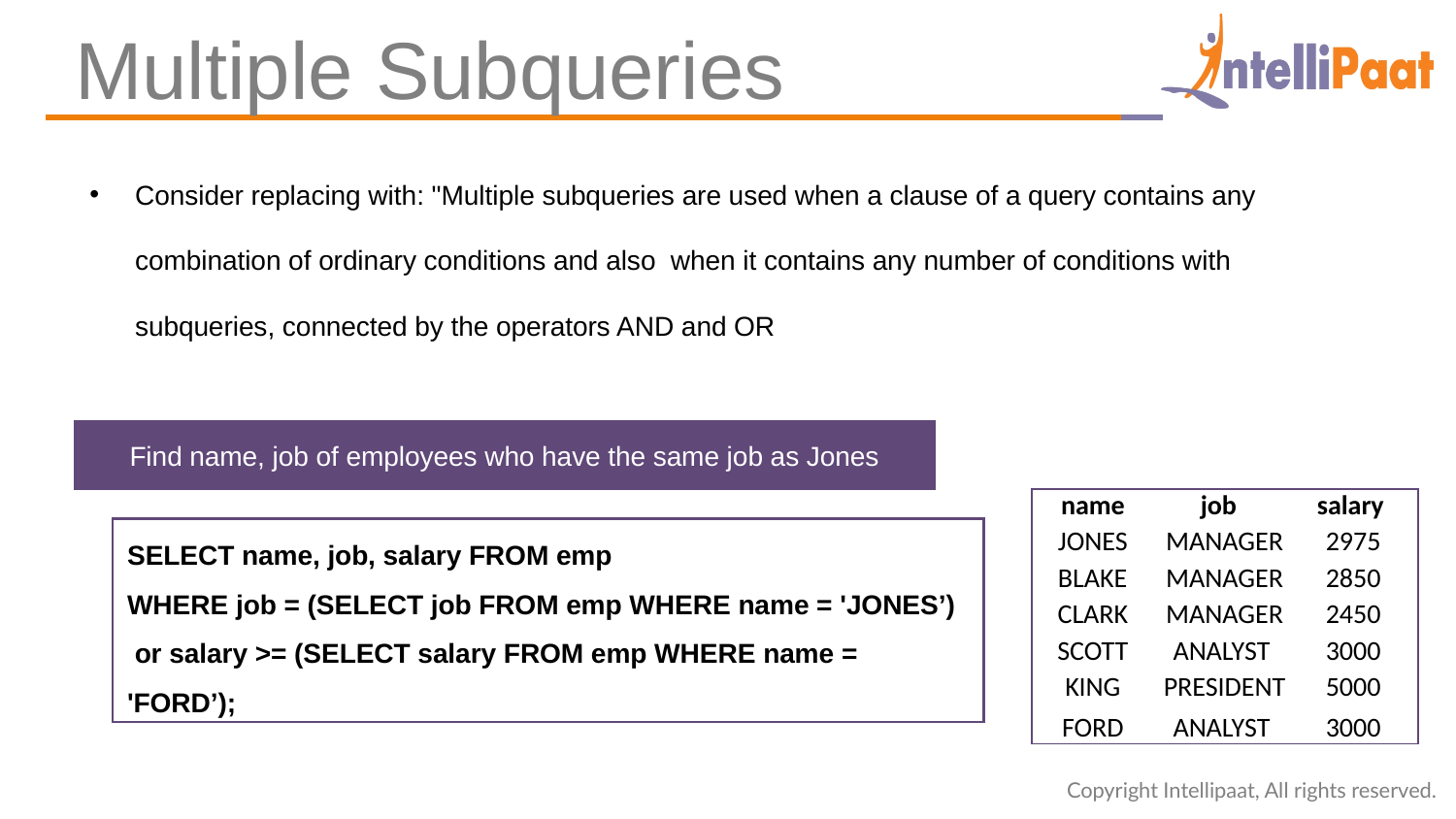

Multiple Subqueries
Consider replacing with: "Multiple subqueries are used when a clause of a query contains any combination of ordinary conditions and also  when it contains any number of conditions with subqueries, connected by the operators AND and OR
 Find name, job of employees who have the same job as Jones
| name | job | salary |
| --- | --- | --- |
| JONES | MANAGER | 2975 |
| BLAKE | MANAGER | 2850 |
| CLARK | MANAGER | 2450 |
| SCOTT | ANALYST | 3000 |
| KING | PRESIDENT | 5000 |
| FORD | ANALYST | 3000 |
SELECT name, job, salary FROM emp
WHERE job = (SELECT job FROM emp WHERE name = 'JONES’)
 or salary >= (SELECT salary FROM emp WHERE name = 'FORD’);